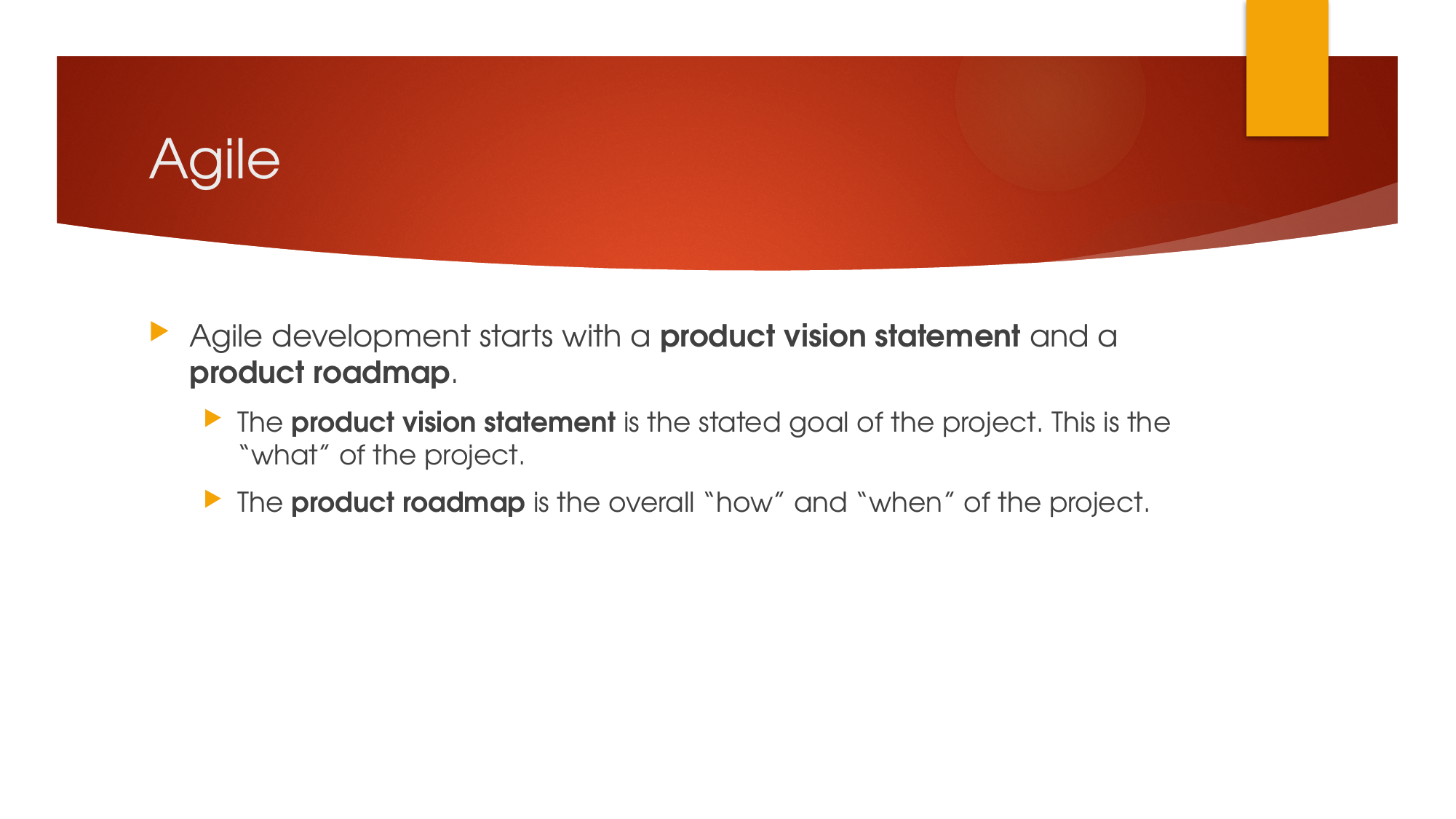

# Agile
Agile development starts with a product vision statement and a product roadmap.
The product vision statement is the stated goal of the project. This is the “what” of the project.
The product roadmap is the overall “how” and “when” of the project.